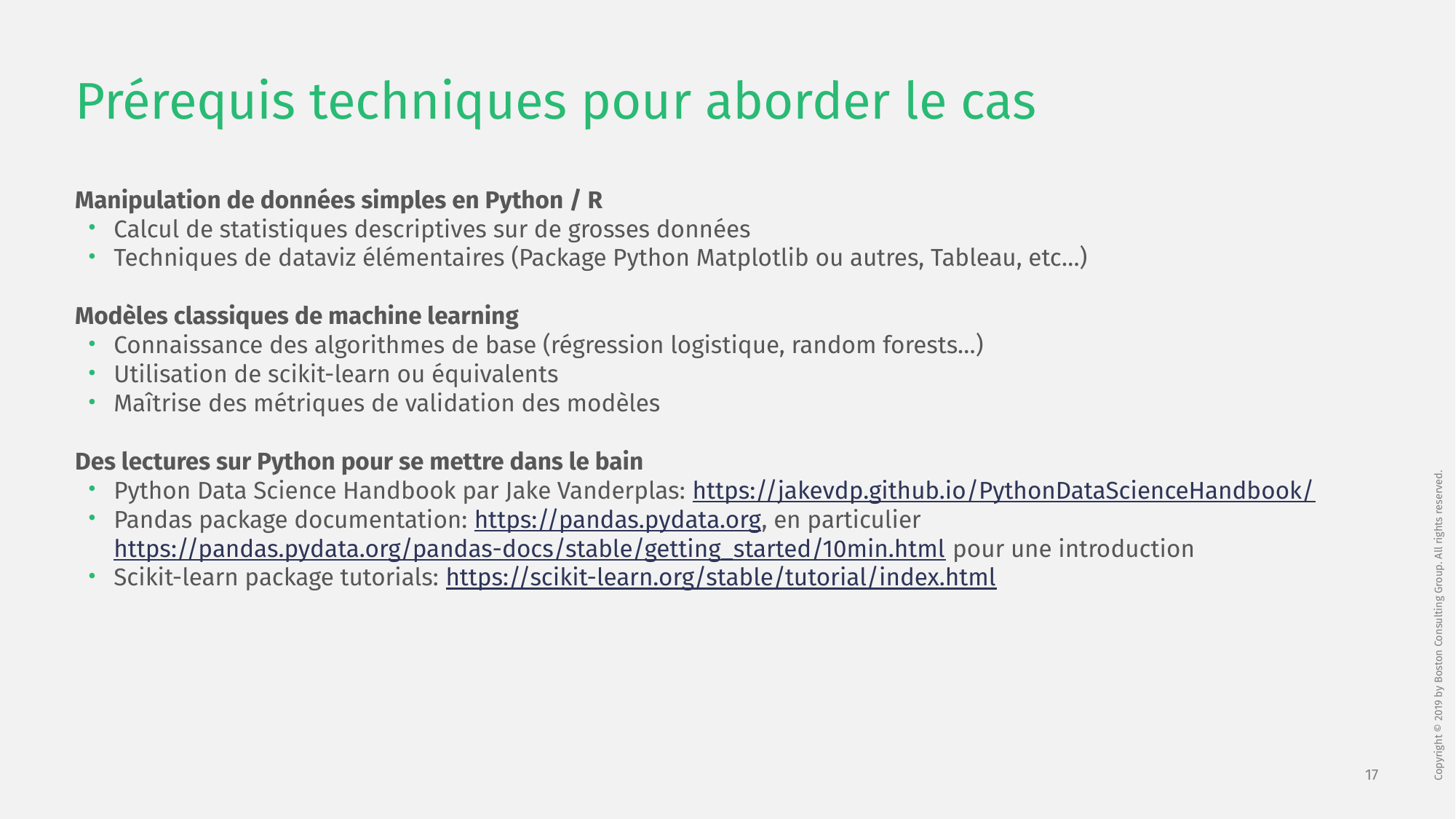

# Prérequis techniques pour aborder le cas
Manipulation de données simples en Python / R
Calcul de statistiques descriptives sur de grosses données
Techniques de dataviz élémentaires (Package Python Matplotlib ou autres, Tableau, etc…)

Modèles classiques de machine learning
Connaissance des algorithmes de base (régression logistique, random forests…)
Utilisation de scikit-learn ou équivalents
Maîtrise des métriques de validation des modèles

Des lectures sur Python pour se mettre dans le bain
Python Data Science Handbook par Jake Vanderplas: https://jakevdp.github.io/PythonDataScienceHandbook/
Pandas package documentation: https://pandas.pydata.org, en particulier https://pandas.pydata.org/pandas-docs/stable/getting_started/10min.html pour une introduction
Scikit-learn package tutorials: https://scikit-learn.org/stable/tutorial/index.html